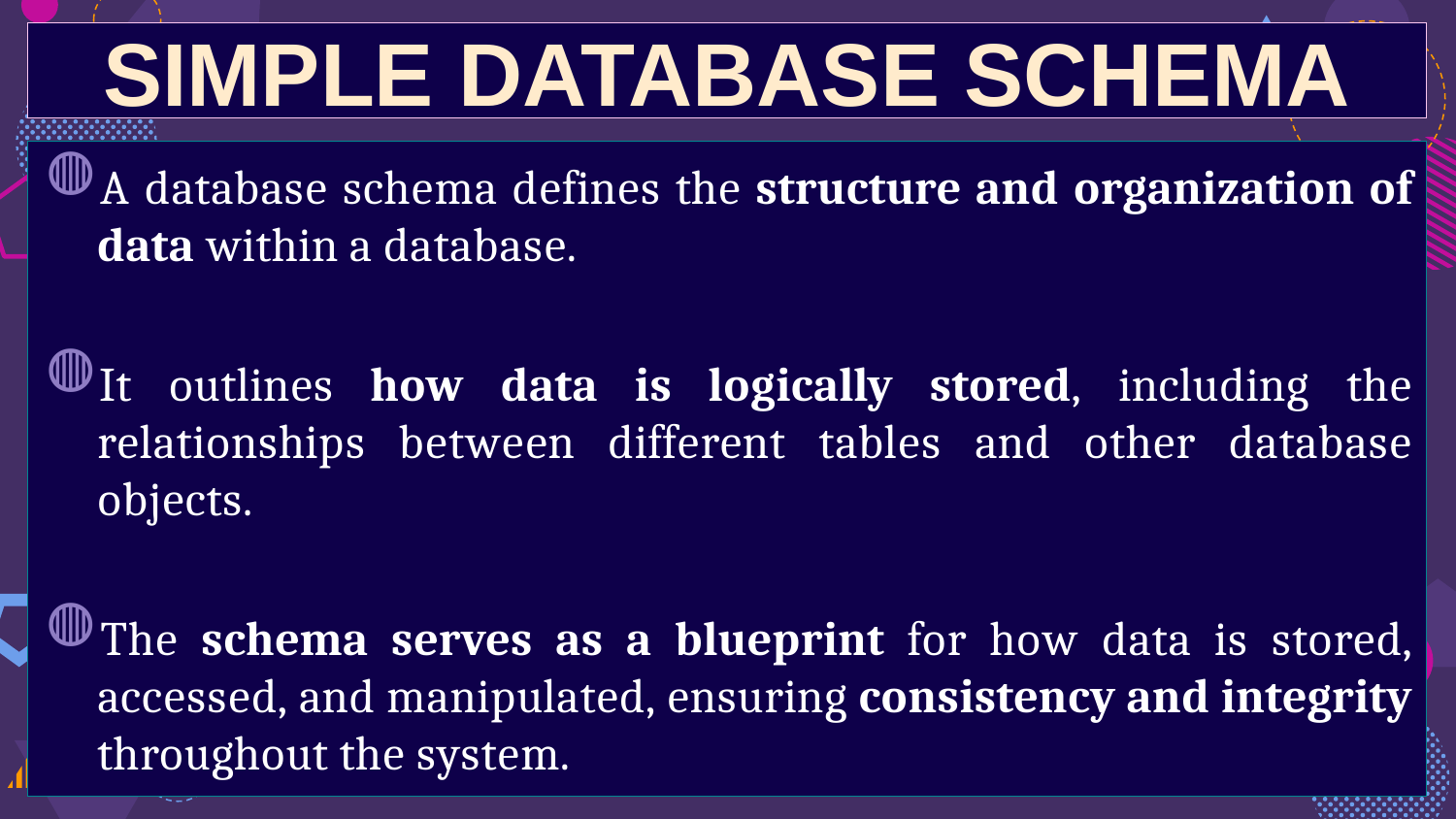

SIMPLE DATABASE SCHEMA
A database schema defines the structure and organization of data within a database.

It outlines how data is logically stored, including the relationships between different tables and other database objects.

The schema serves as a blueprint for how data is stored, accessed, and manipulated, ensuring consistency and integrity throughout the system.